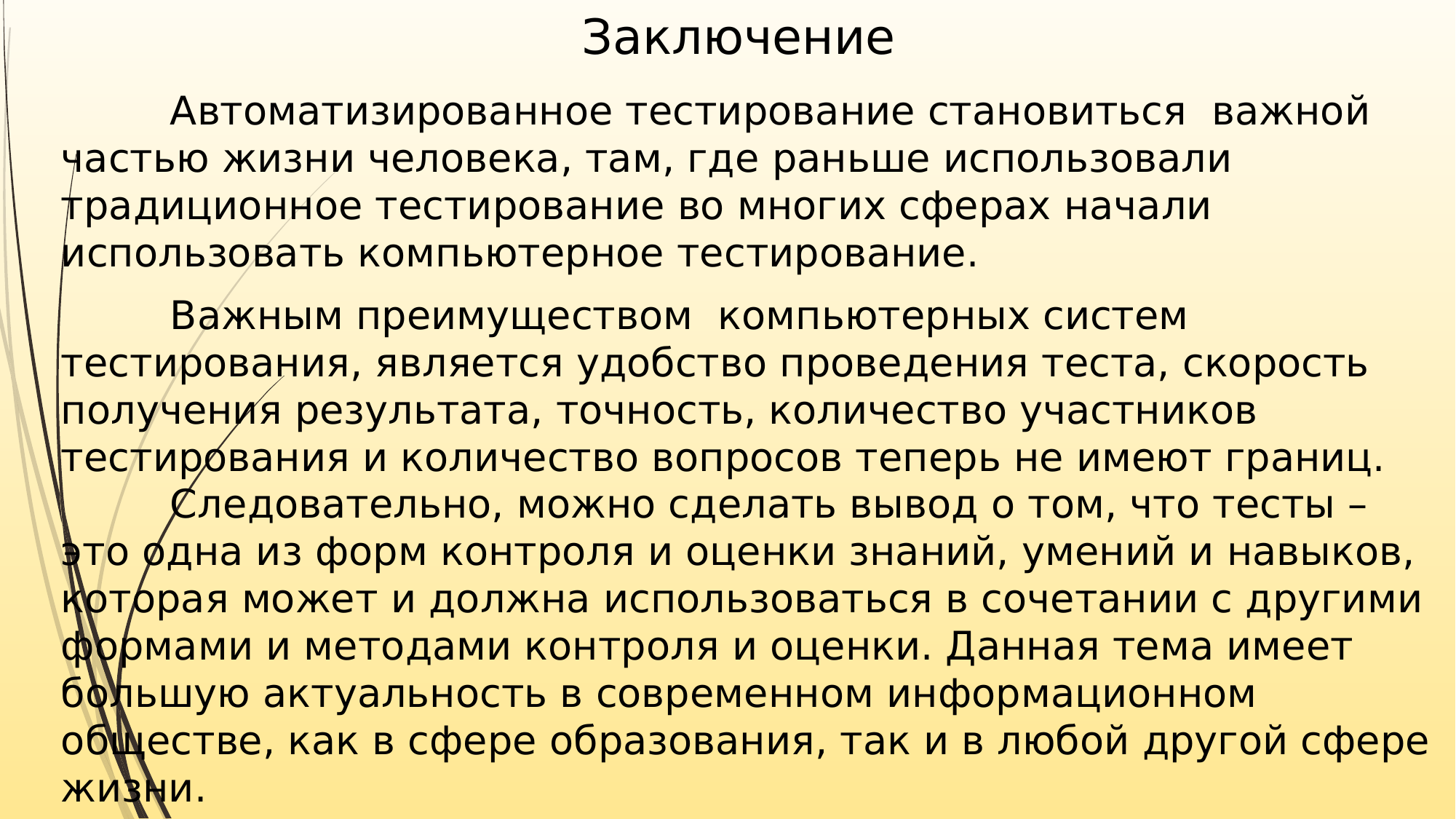

# Заключение
	Автоматизированное тестирование становиться  важной частью жизни человека, там, где раньше использовали традиционное тестирование во многих сферах начали использовать компьютерное тестирование.
	Важным преимуществом  компьютерных систем тестирования, является удобство проведения теста, скорость получения результата, точность, количество участников тестирования и количество вопросов теперь не имеют границ.
	Следовательно, можно сделать вывод о том, что тесты – это одна из форм контроля и оценки знаний, умений и навыков, которая может и должна использоваться в сочетании с другими формами и методами контроля и оценки. Данная тема имеет большую актуальность в современном информационном обществе, как в сфере образования, так и в любой другой сфере жизни.